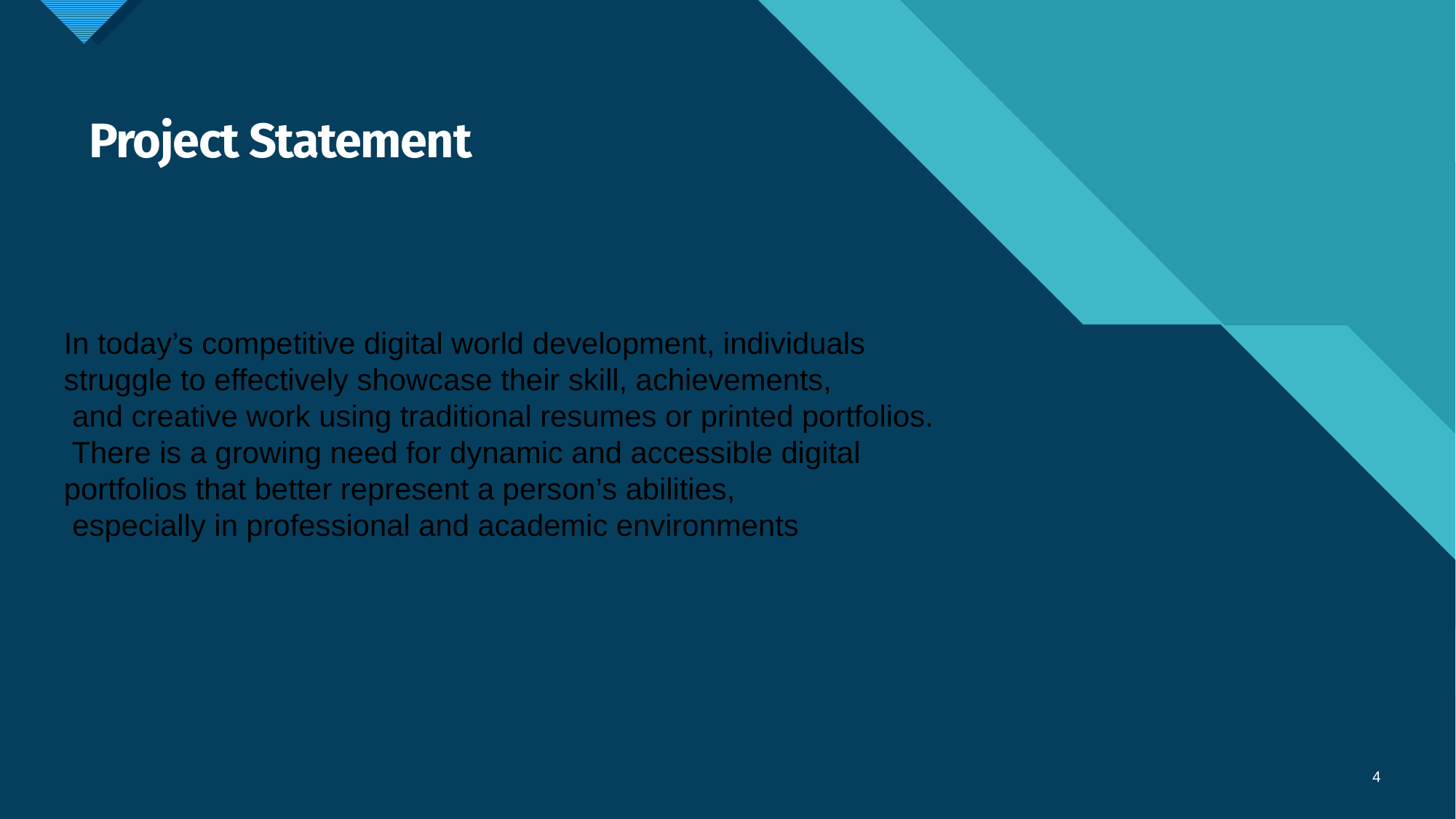

# Project Statement
In today’s competitive digital world development, individuals struggle to effectively showcase their skill, achievements,
 and creative work using traditional resumes or printed portfolios.
 There is a growing need for dynamic and accessible digital portfolios that better represent a person’s abilities,
 especially in professional and academic environments
4